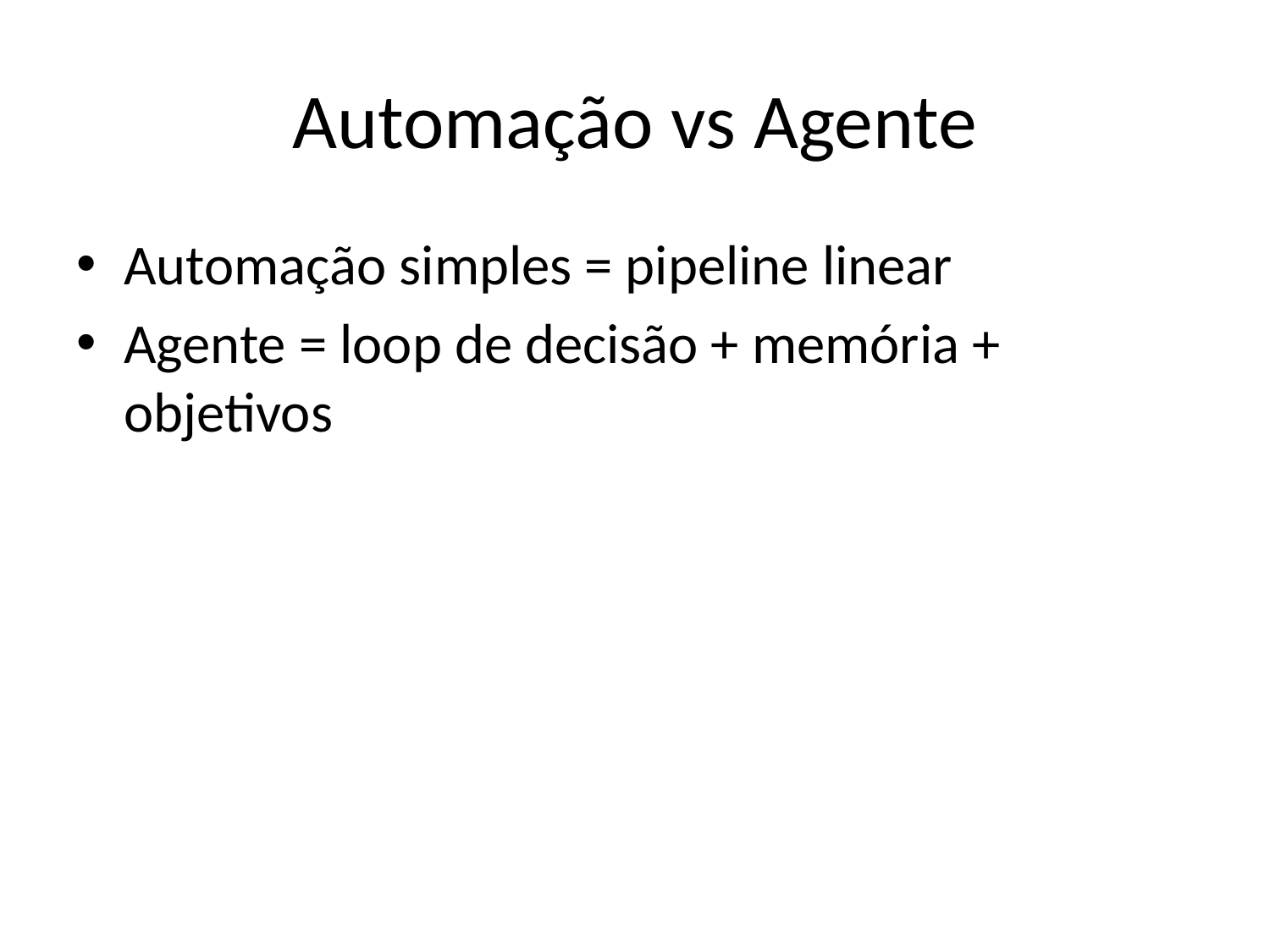

# Automação vs Agente
Automação simples = pipeline linear
Agente = loop de decisão + memória + objetivos